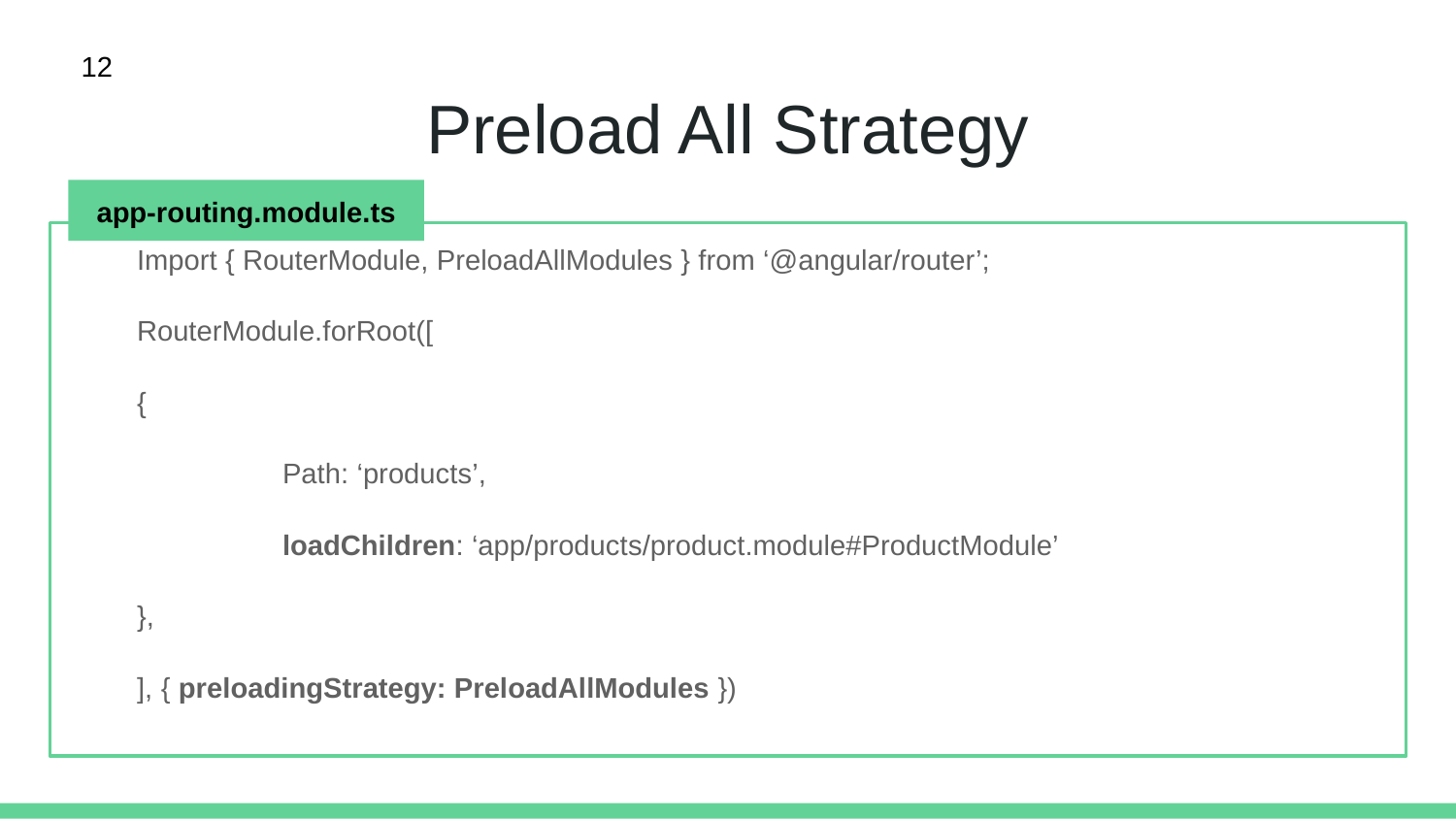

12
# Preload All Strategy
app-routing.module.ts
Import { RouterModule, PreloadAllModules } from ‘@angular/router’;
RouterModule.forRoot([
{
	Path: ‘products’,
	loadChildren: ‘app/products/product.module#ProductModule’
},
], { preloadingStrategy: PreloadAllModules })